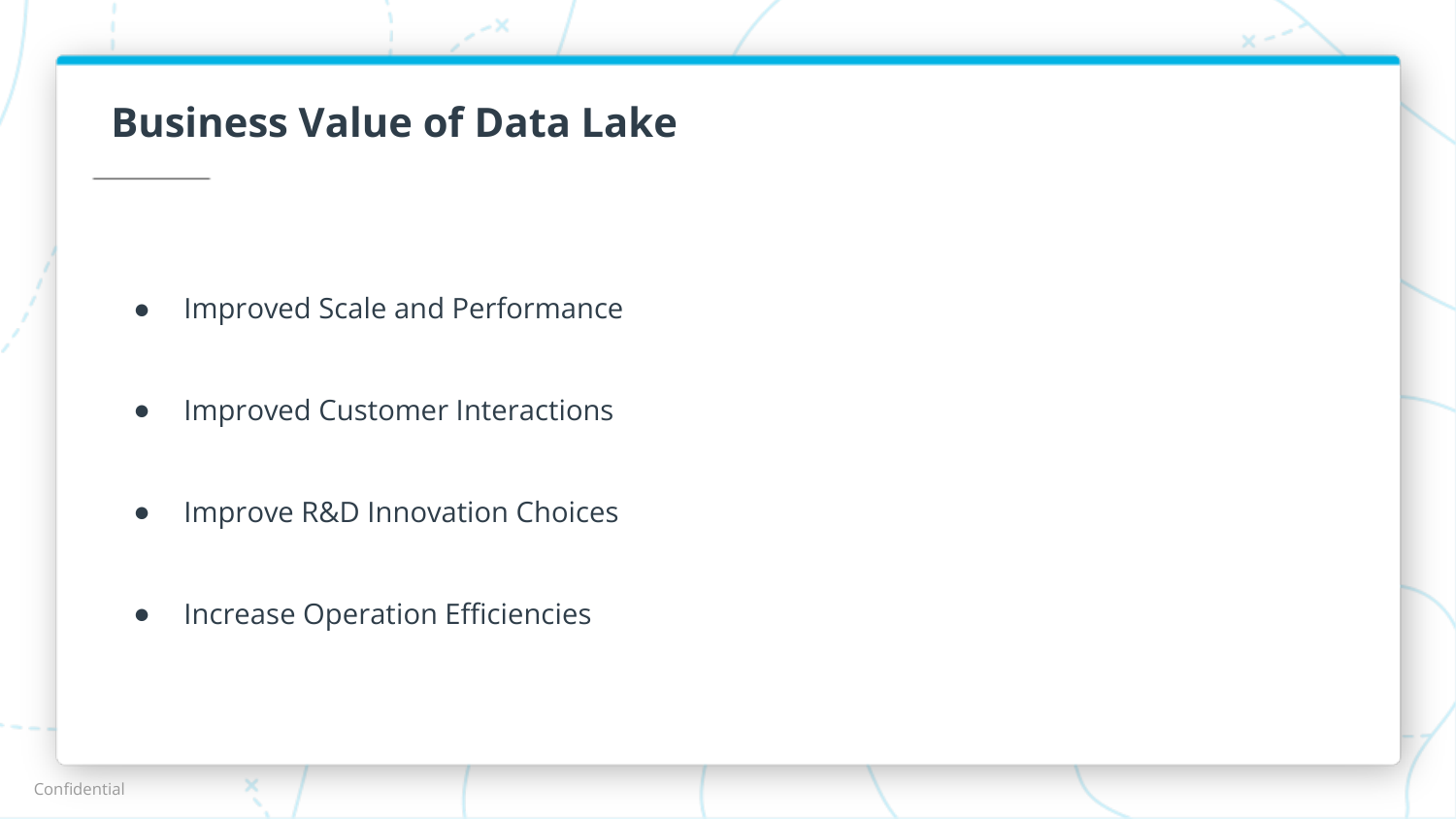

# Business Value of Data Lake
Improved Scale and Performance

Improved Customer Interactions

Improve R&D Innovation Choices

Increase Operation Efficiencies